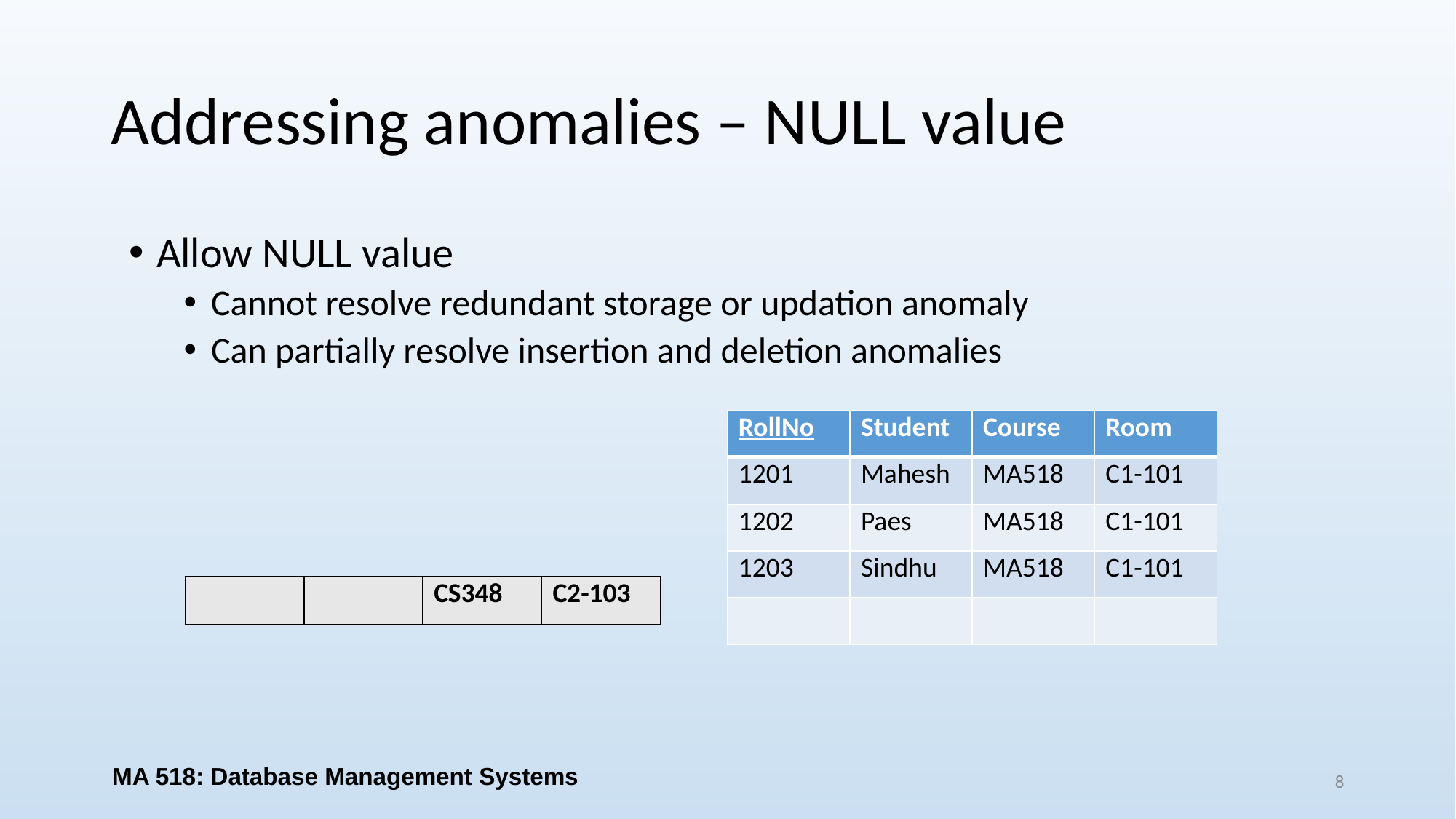

# Addressing anomalies – NULL value
Allow NULL value
Cannot resolve redundant storage or updation anomaly
Can partially resolve insertion and deletion anomalies
| RollNo | Student | Course | Room |
| --- | --- | --- | --- |
| 1201 | Mahesh | MA518 | C1-101 |
| 1202 | Paes | MA518 | C1-101 |
| 1203 | Sindhu | MA518 | C1-101 |
|  |  |  |  |
|  |  | CS348 | C2-103 |
| --- | --- | --- | --- |
MA 518: Database Management Systems
8